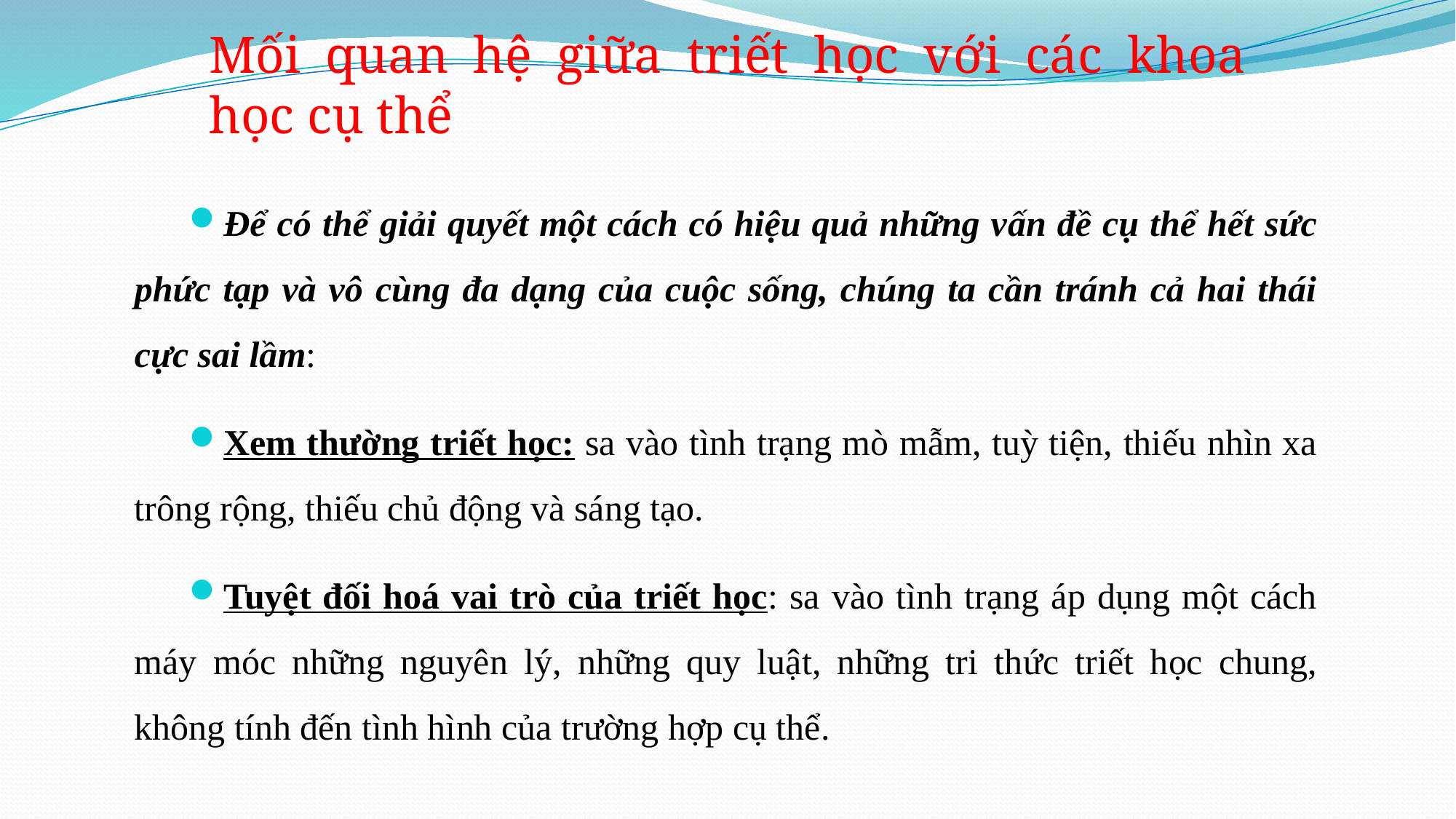

# Mối quan hệ giữa triết học với các khoa học cụ thể
Để có thể giải quyết một cách có hiệu quả những vấn đề cụ thể hết sức phức tạp và vô cùng đa dạng của cuộc sống, chúng ta cần tránh cả hai thái cực sai lầm:
Xem thường triết học: sa vào tình trạng mò mẫm, tuỳ tiện, thiếu nhìn xa trông rộng, thiếu chủ động và sáng tạo.
Tuyệt đối hoá vai trò của triết học: sa vào tình trạng áp dụng một cách máy móc những nguyên lý, những quy luật, những tri thức triết học chung, không tính đến tình hình của trường hợp cụ thể.